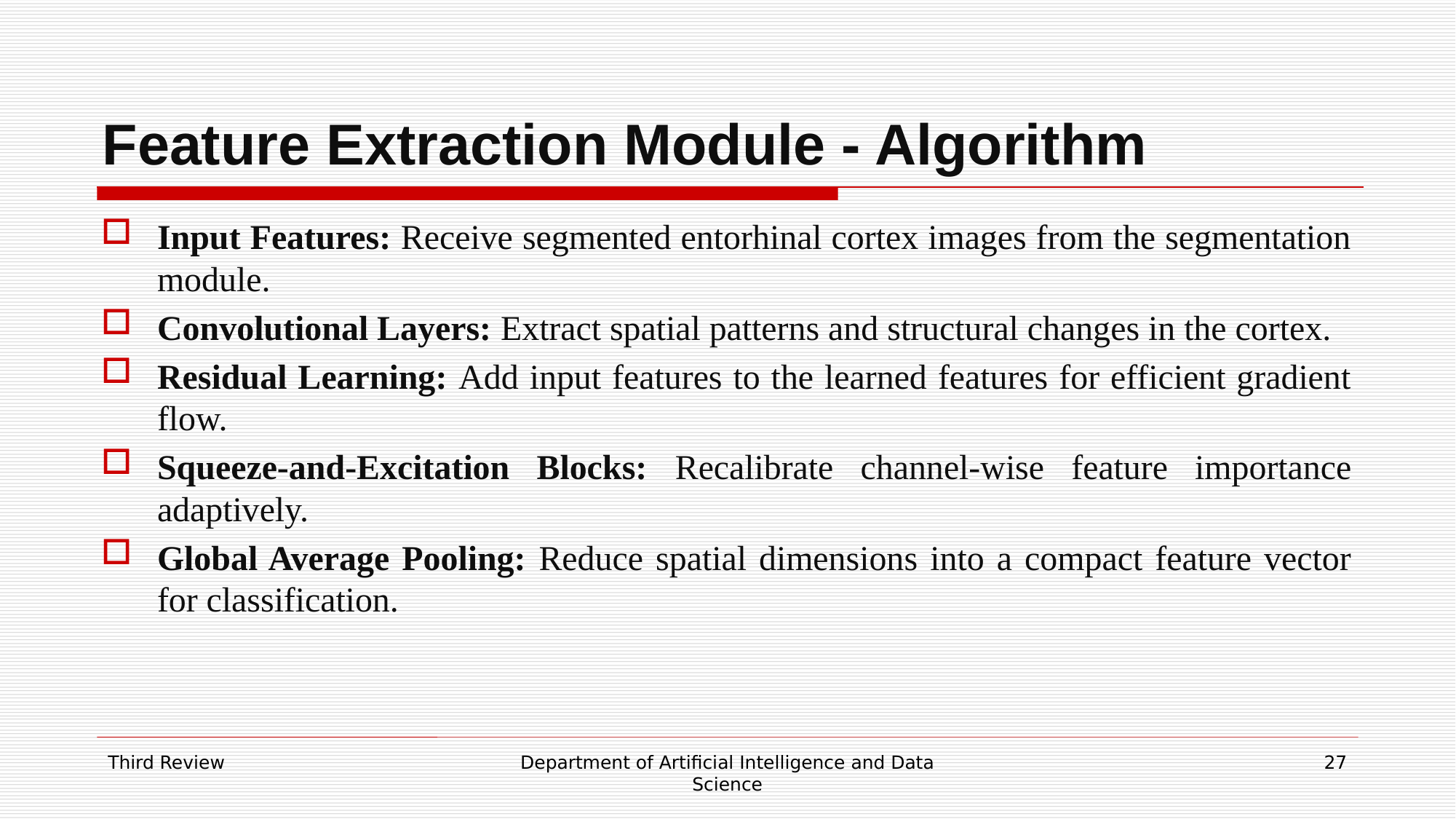

# Feature Extraction Module - Algorithm
Input Features: Receive segmented entorhinal cortex images from the segmentation module.
Convolutional Layers: Extract spatial patterns and structural changes in the cortex.
Residual Learning: Add input features to the learned features for efficient gradient flow.
Squeeze-and-Excitation Blocks: Recalibrate channel-wise feature importance adaptively.
Global Average Pooling: Reduce spatial dimensions into a compact feature vector for classification.
Third Review
Department of Artificial Intelligence and Data Science
27